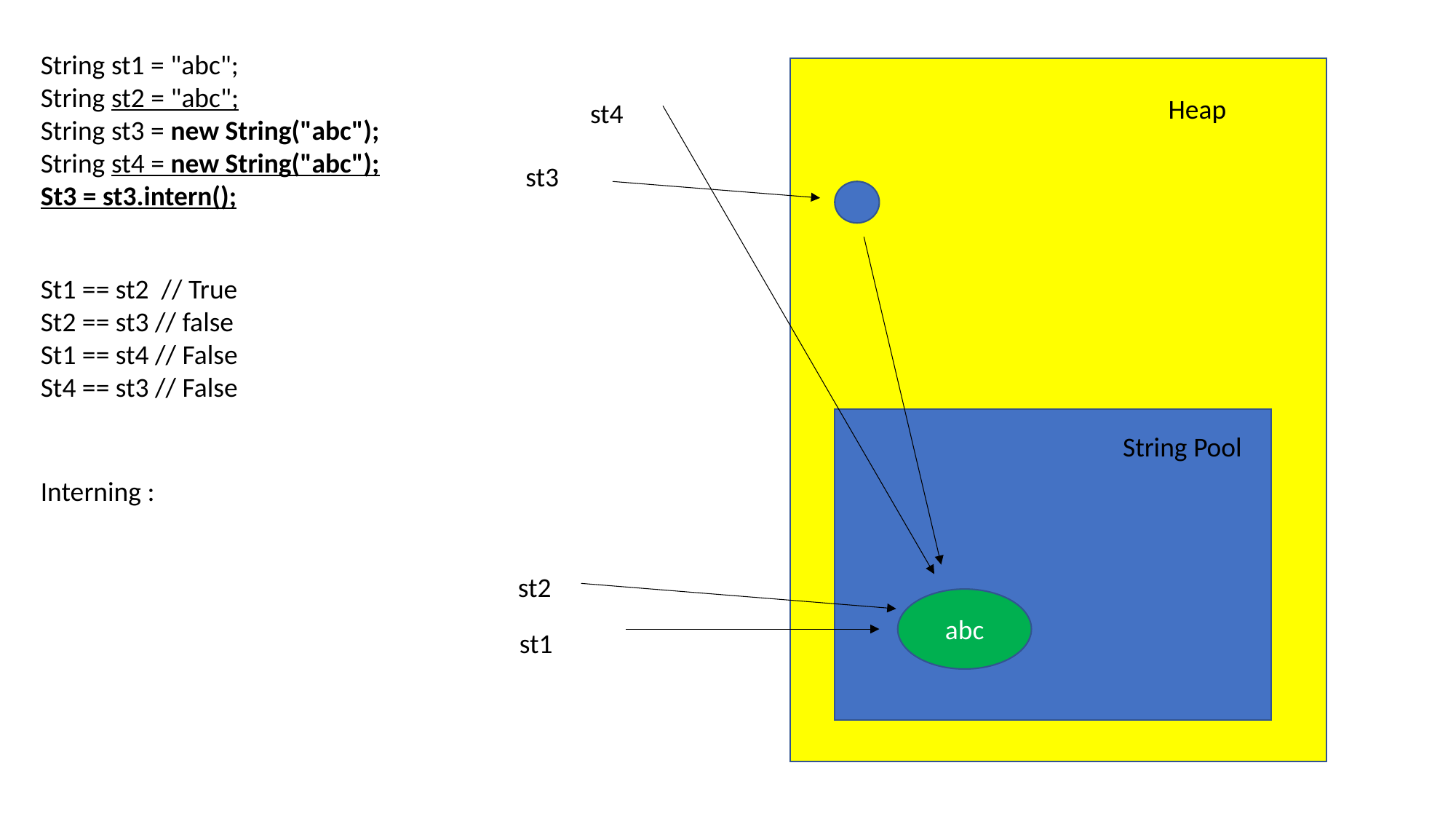

String st1 = "abc";
String st2 = "abc";
String st3 = new String("abc");
String st4 = new String("abc");
St3 = st3.intern();

Heap
st4
st3

St1 == st2  // True
St2 == st3 // false
St1 == st4 // False
St4 == st3 // False

String Pool
Interning :
st2
abc
st1